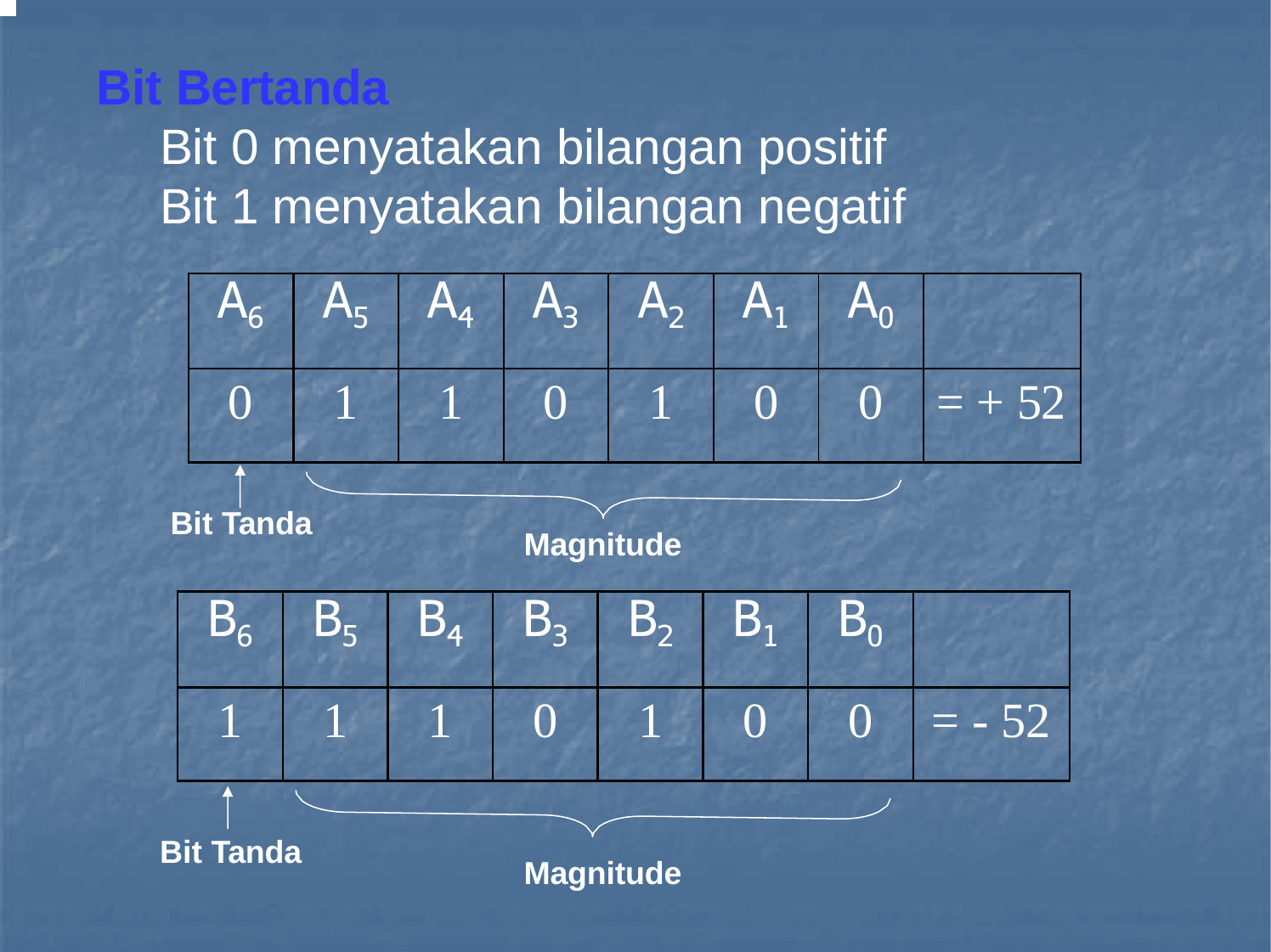

# Bit Bertanda
Bit 0 menyatakan bilangan positif Bit 1 menyatakan bilangan negatif
| A6 | A5 | A4 | A3 | A2 | A1 | A0 |  |
| --- | --- | --- | --- | --- | --- | --- | --- |
| 0 | 1 | 1 | 0 | 1 | 0 | 0 | = + 52 |

Bit Tanda
Magnitude
| B6 | B5 | B4 | B3 | B2 | B1 | B0 |  |
| --- | --- | --- | --- | --- | --- | --- | --- |
| 1 | 1 | 1 | 0 | 1 | 0 | 0 | = - 52 |

Bit Tanda
Magnitude